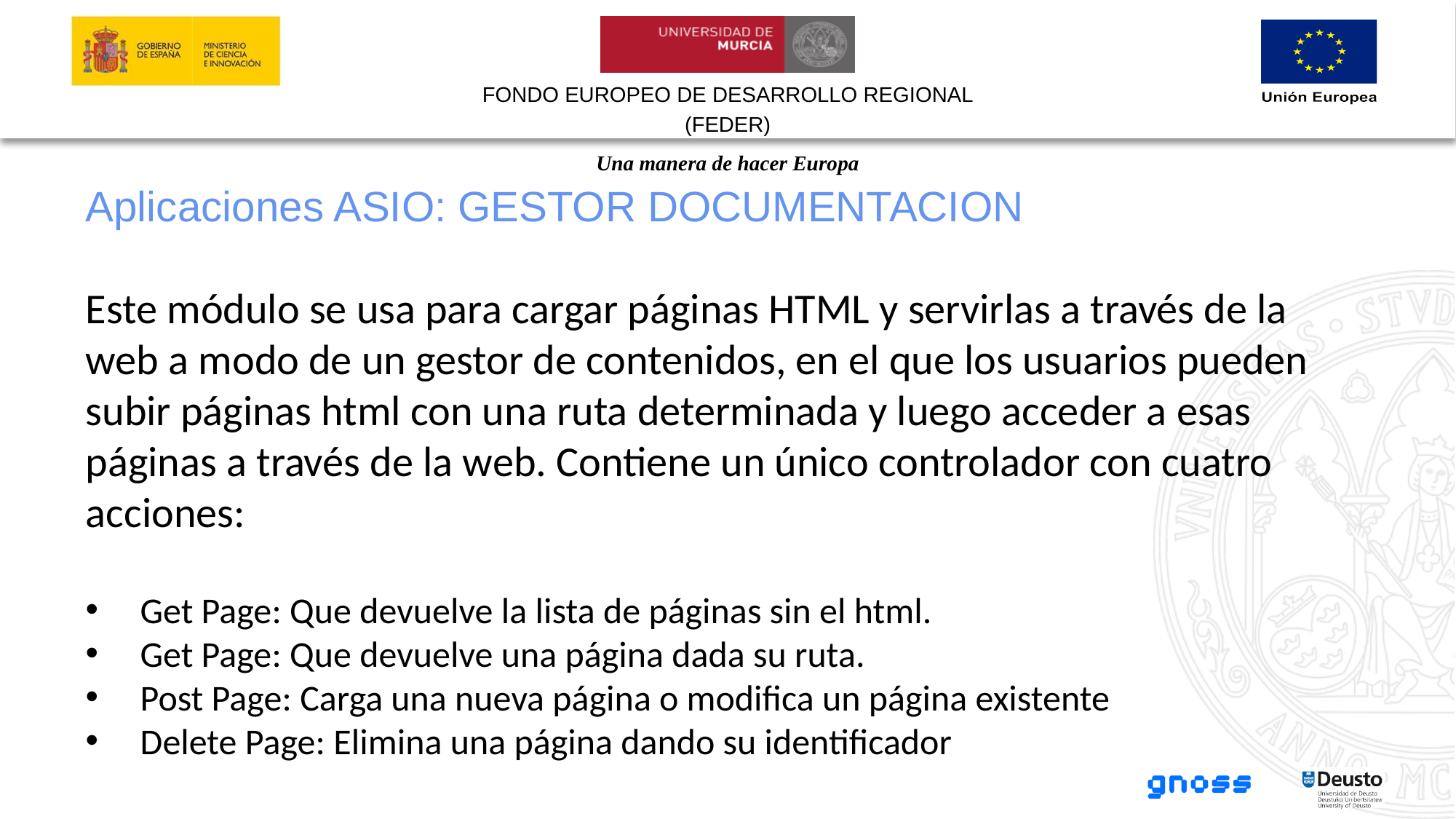

Aplicaciones ASIO: GESTOR DOCUMENTACION

Este módulo se usa para cargar páginas HTML y servirlas a través de la web a modo de un gestor de contenidos, en el que los usuarios pueden subir páginas html con una ruta determinada y luego acceder a esas páginas a través de la web. Contiene un único controlador con cuatro acciones:

Get Page: Que devuelve la lista de páginas sin el html.
Get Page: Que devuelve una página dada su ruta.
Post Page: Carga una nueva página o modifica un página existente
Delete Page: Elimina una página dando su identificador